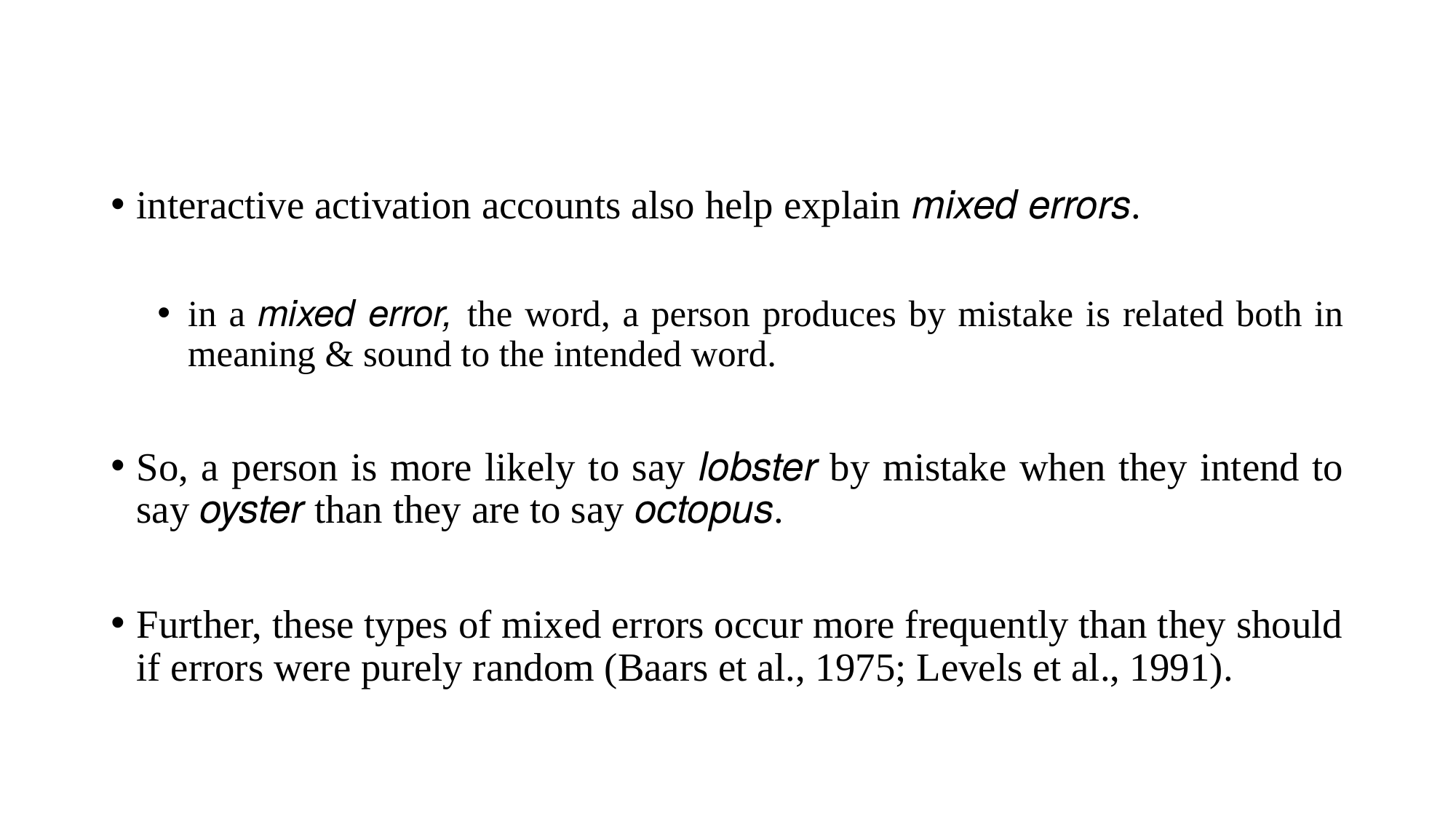

interactive activation accounts also help explain mixed errors.

in a mixed error, the word, a person produces by mistake is related both in meaning & sound to the intended word.

So, a person is more likely to say lobster by mistake when they intend to say oyster than they are to say octopus.

Further, these types of mixed errors occur more frequently than they should if errors were purely random (Baars et al., 1975; Levels et al., 1991).